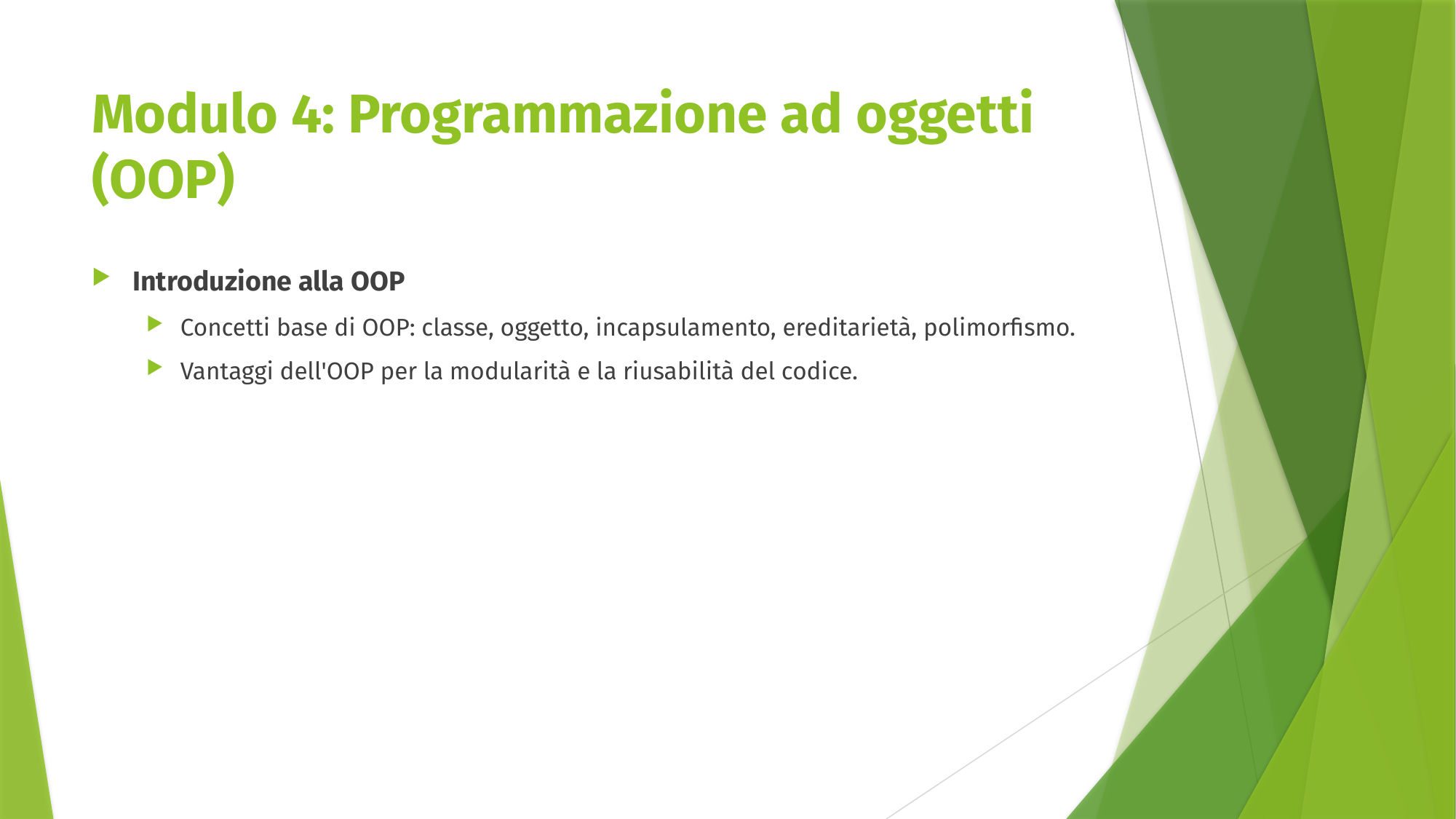

# Modulo 4: Programmazione ad oggetti (OOP)

Introduzione alla OOP
Concetti base di OOP: classe, oggetto, incapsulamento, ereditarietà, polimorfismo.
Vantaggi dell'OOP per la modularità e la riusabilità del codice.